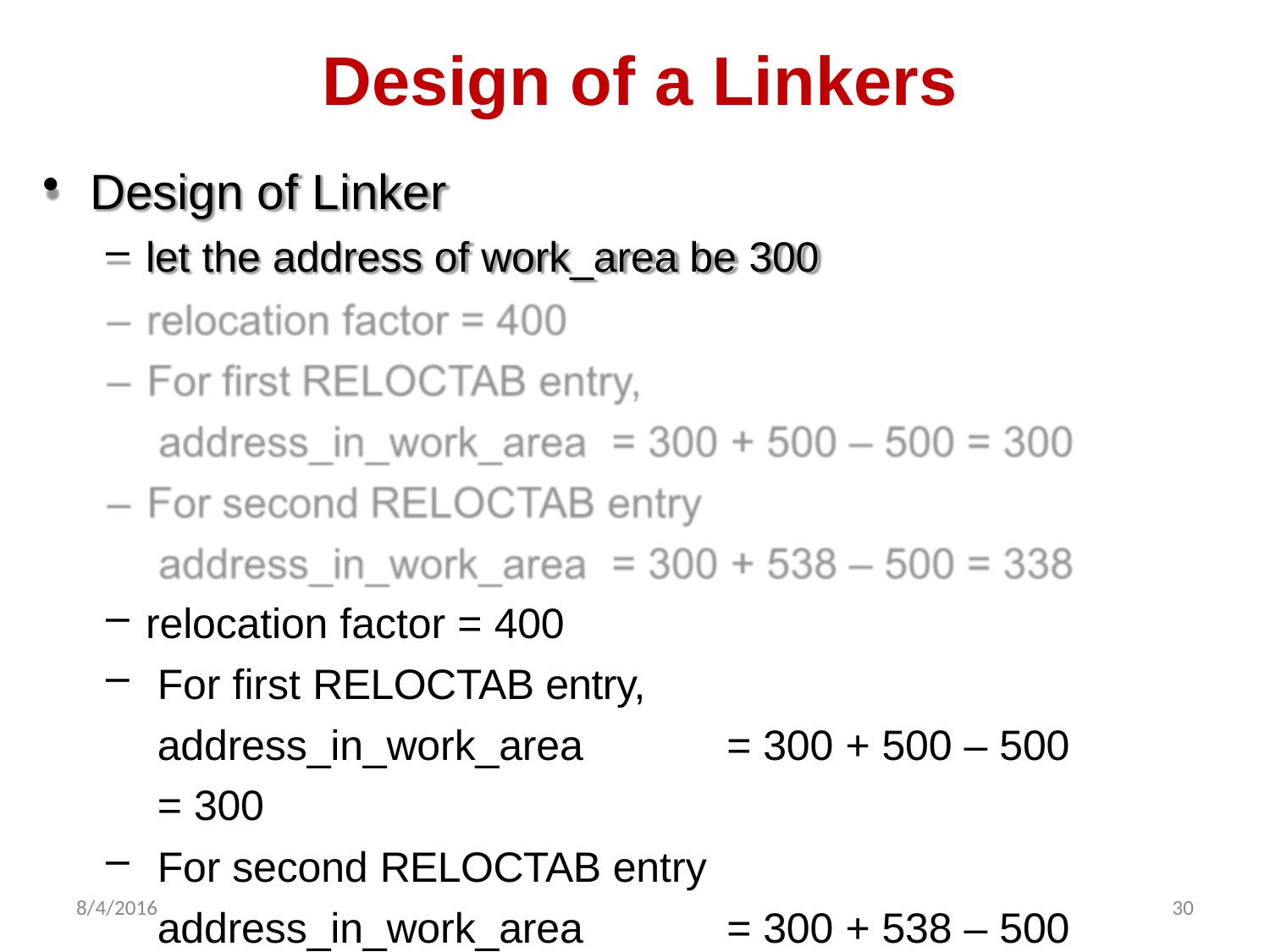

# Design of a Linkers

Design of Linker
let the address of work_area be 300

relocation factor = 400
For first RELOCTAB entry,  address_in_work_area	= 300 + 500 – 500 = 300
For second RELOCTAB entry  address_in_work_area	= 300 + 538 – 500 = 338
8/4/2016

30